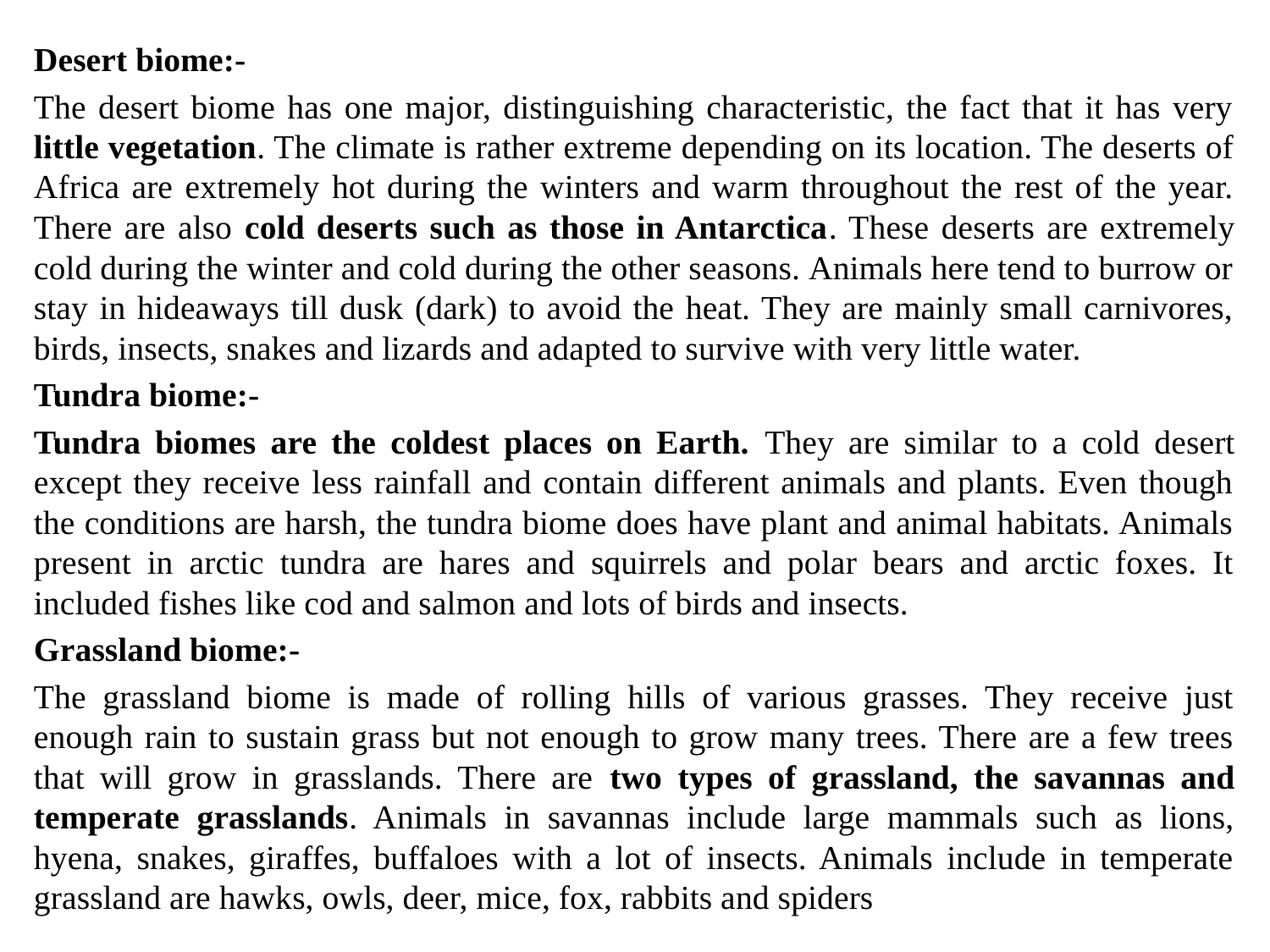

#
Desert biome:-
The desert biome has one major, distinguishing characteristic, the fact that it has very little vegetation. The climate is rather extreme depending on its location. The deserts of Africa are extremely hot during the winters and warm throughout the rest of the year. There are also cold deserts such as those in Antarctica. These deserts are extremely cold during the winter and cold during the other seasons. Animals here tend to burrow or stay in hideaways till dusk (dark) to avoid the heat. They are mainly small carnivores, birds, insects, snakes and lizards and adapted to survive with very little water.
Tundra biome:-
Tundra biomes are the coldest places on Earth. They are similar to a cold desert except they receive less rainfall and contain different animals and plants. Even though the conditions are harsh, the tundra biome does have plant and animal habitats. Animals present in arctic tundra are hares and squirrels and polar bears and arctic foxes. It included fishes like cod and salmon and lots of birds and insects.
Grassland biome:-
The grassland biome is made of rolling hills of various grasses. They receive just enough rain to sustain grass but not enough to grow many trees. There are a few trees that will grow in grasslands. There are two types of grassland, the savannas and temperate grasslands. Animals in savannas include large mammals such as lions, hyena, snakes, giraffes, buffaloes with a lot of insects. Animals include in temperate grassland are hawks, owls, deer, mice, fox, rabbits and spiders